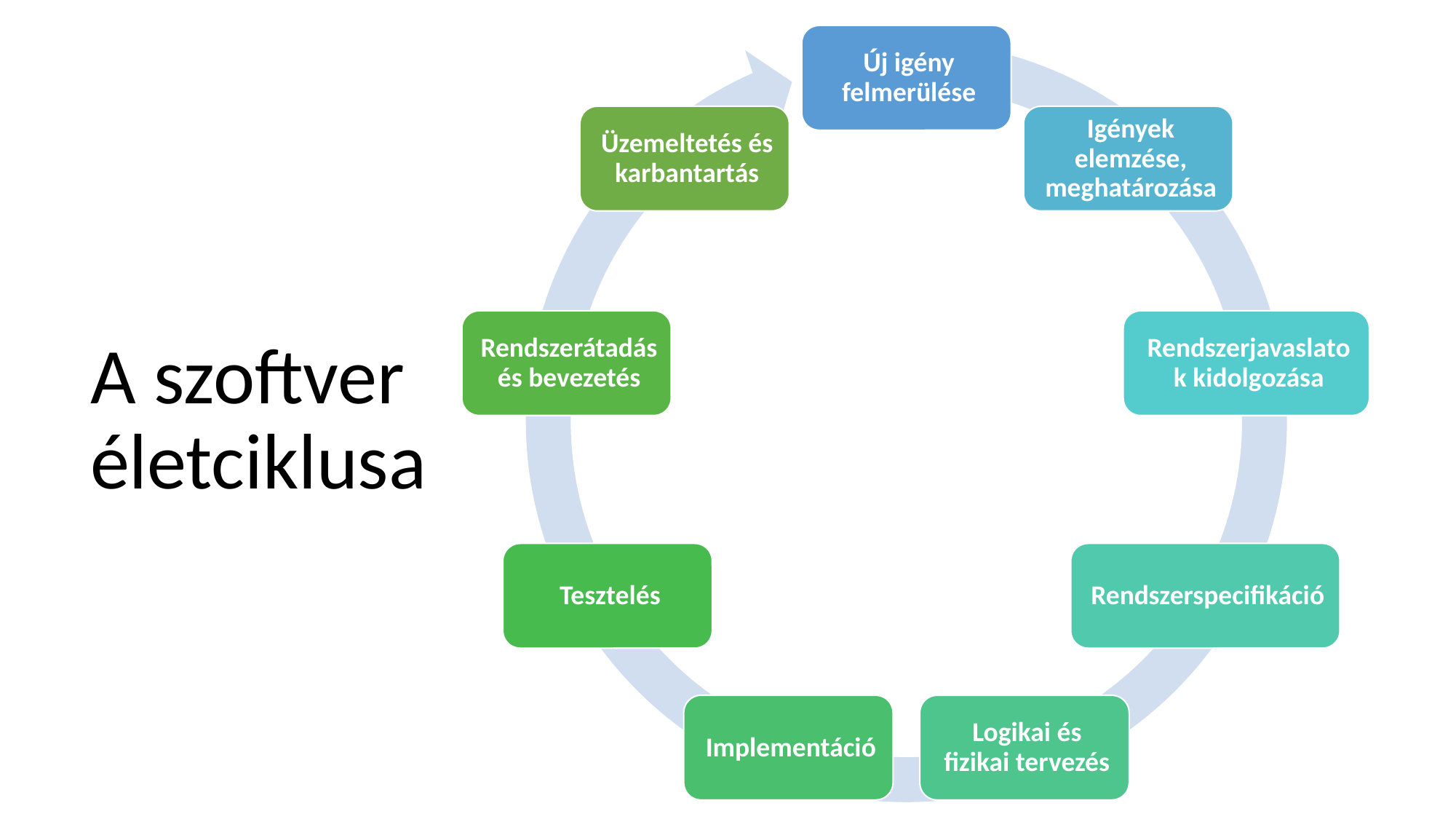

Új igény felmerülése
Igények elemzése, meghatározása
Rendszerjavaslatok kidolgozása
Rendszerspecifikáció
Logikai és fizikai tervezés
Implementáció
Tesztelés
Rendszerátadás és bevezetés
Üzemeltetés és karbantartás
# A szoftver életciklusa